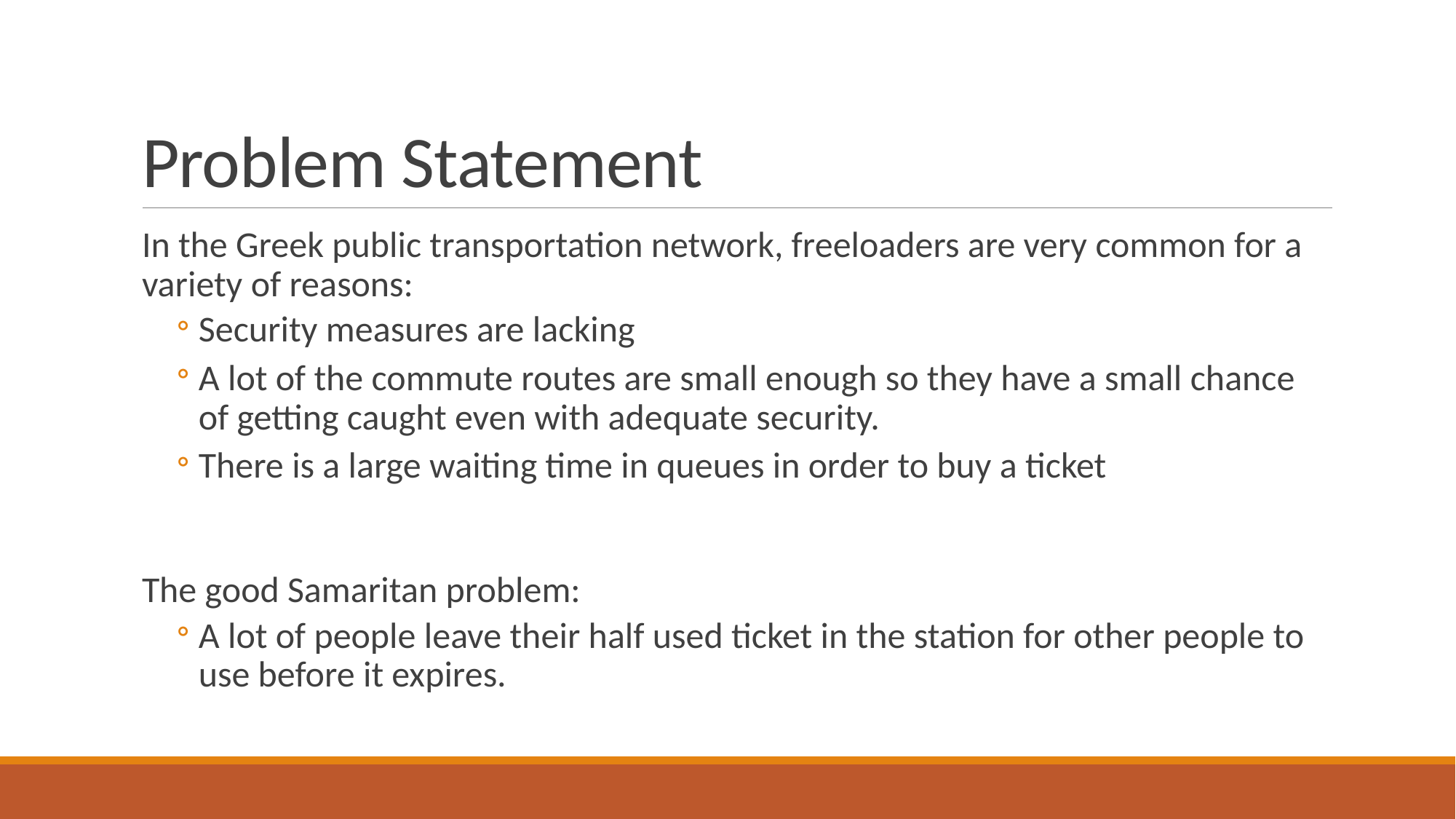

# Problem Statement
In the Greek public transportation network, freeloaders are very common for a variety of reasons:
Security measures are lacking
A lot of the commute routes are small enough so they have a small chance of getting caught even with adequate security.
There is a large waiting time in queues in order to buy a ticket

The good Samaritan problem:
A lot of people leave their half used ticket in the station for other people to use before it expires.